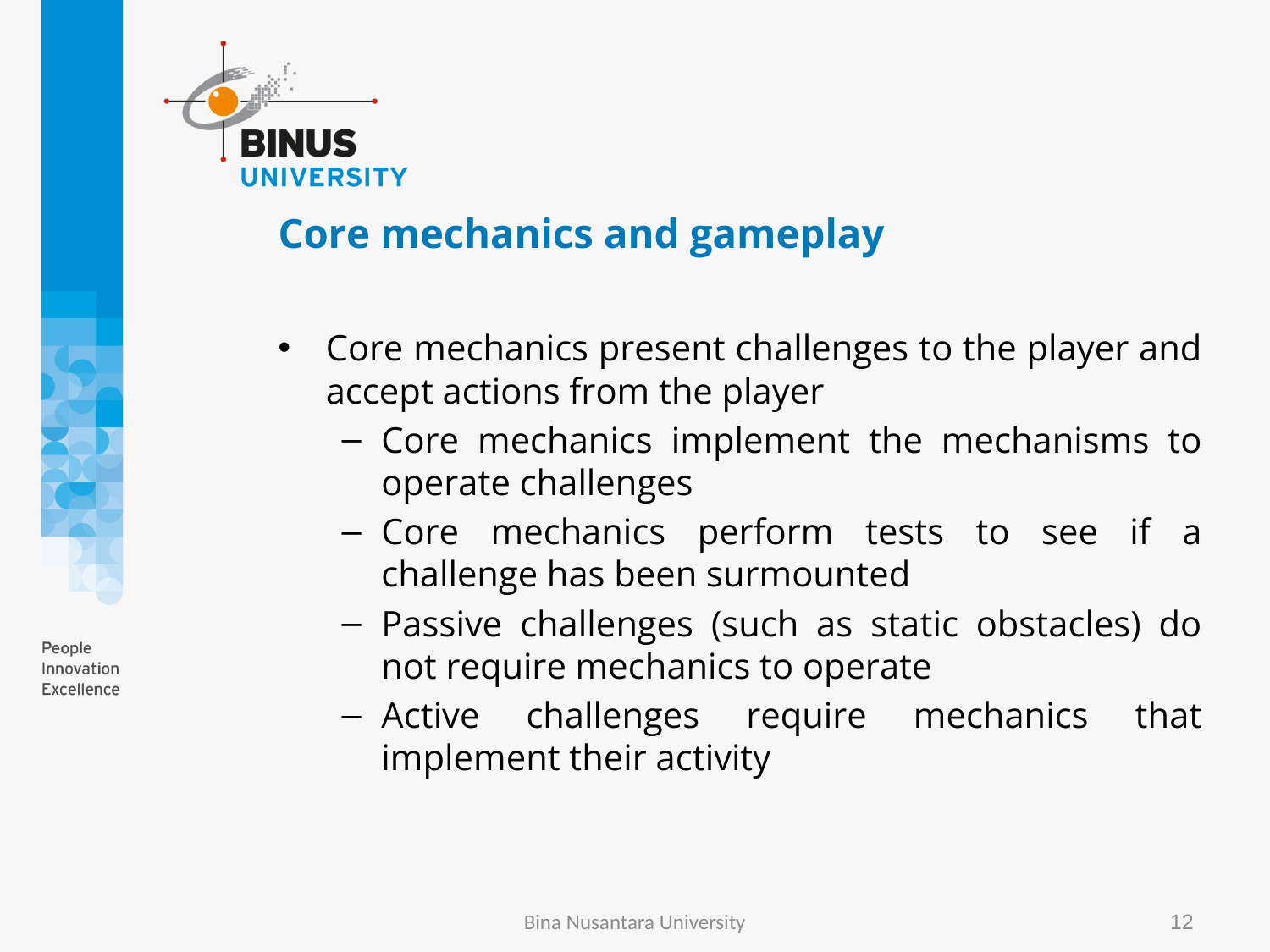

# Core mechanics and gameplay
Core mechanics present challenges to the player and accept actions from the player
Core mechanics implement the mechanisms to operate challenges
Core mechanics perform tests to see if a challenge has been surmounted
Passive challenges (such as static obstacles) do not require mechanics to operate
Active challenges require mechanics that implement their activity

Bina Nusantara University
12